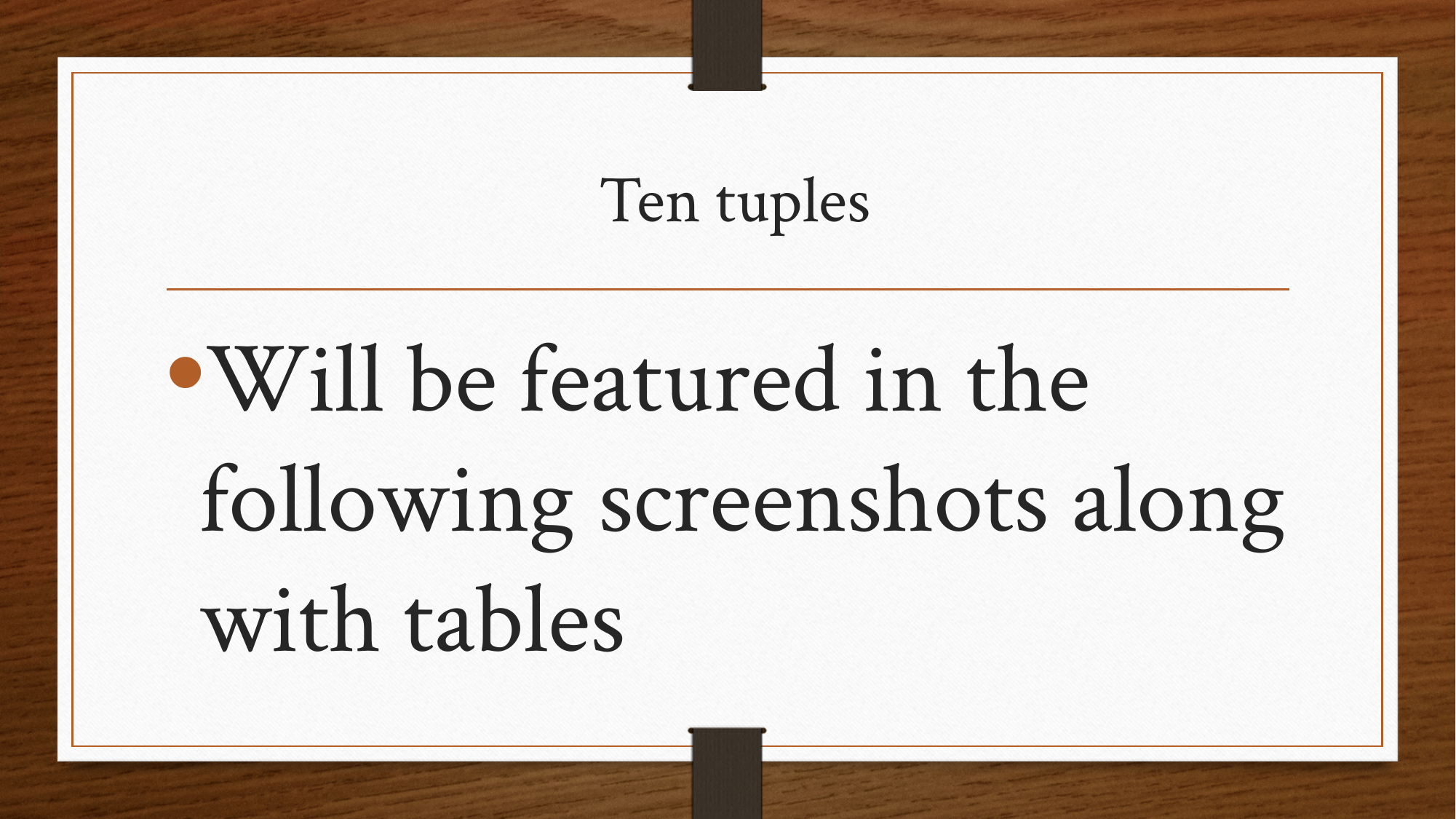

# Ten tuples
Will be featured in the following screenshots along with tables